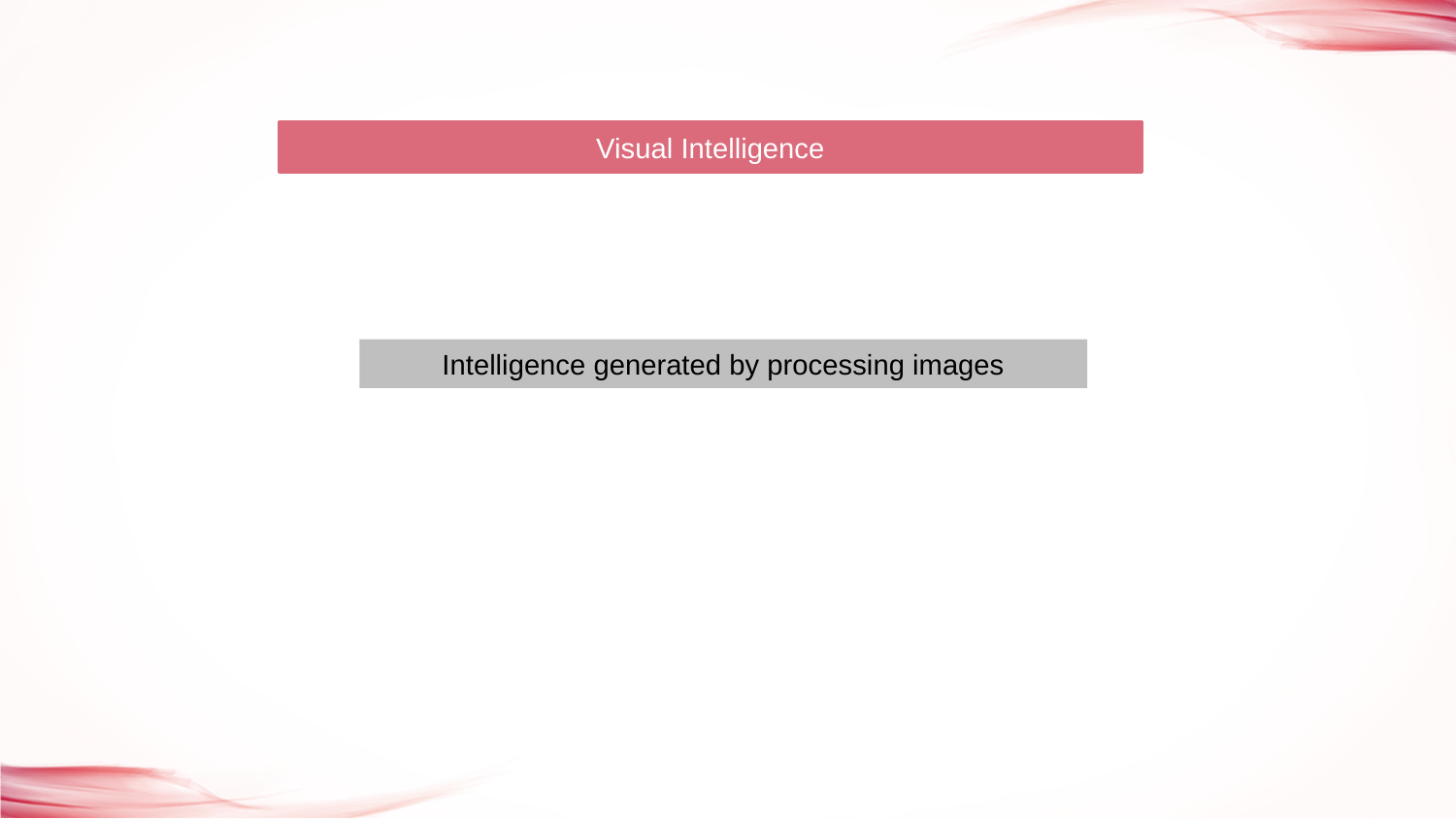

Visual Intelligence
Intelligence generated by processing images